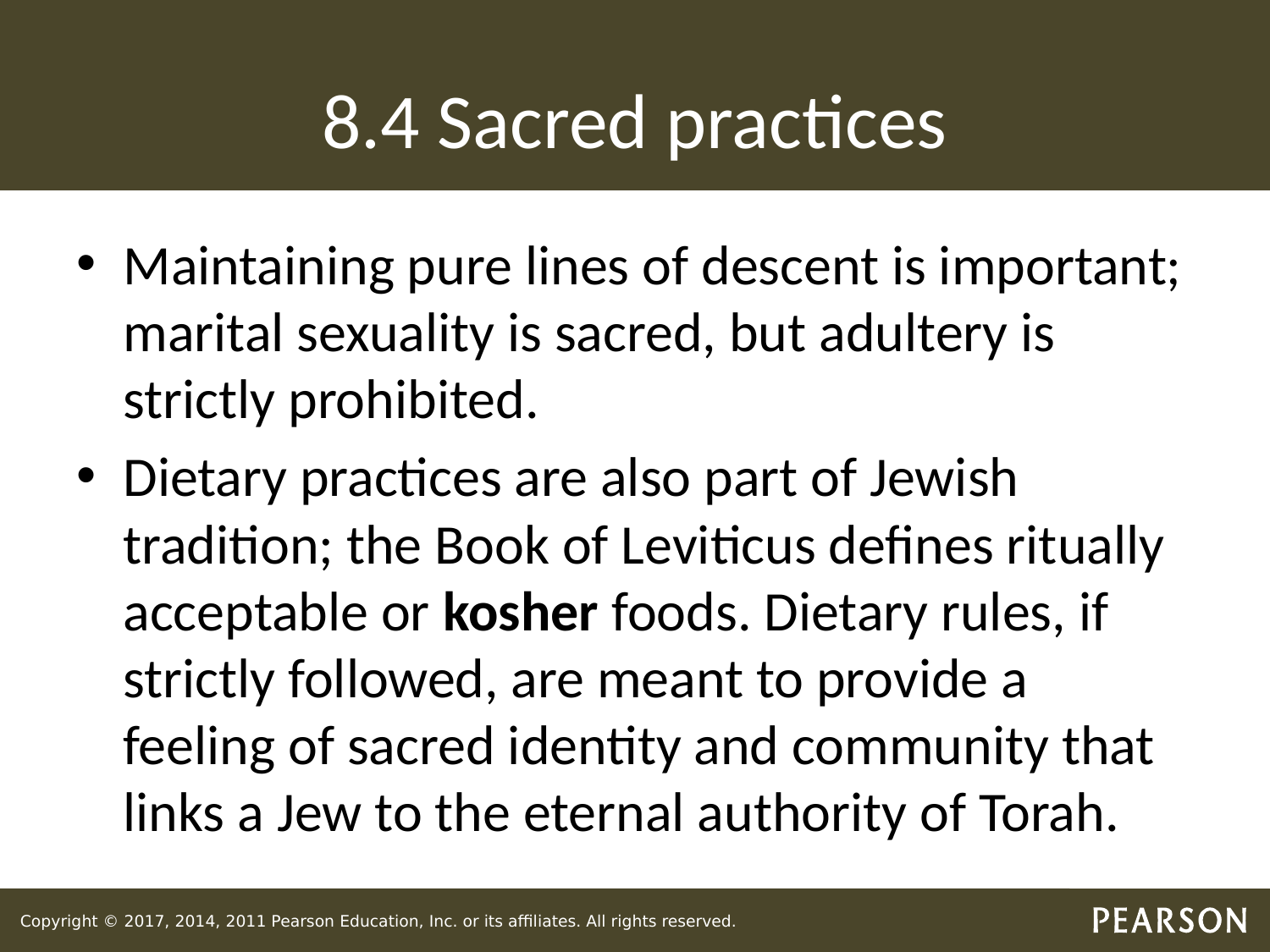

# 8.4 Sacred practices
Maintaining pure lines of descent is important; marital sexuality is sacred, but adultery is strictly prohibited.
Dietary practices are also part of Jewish tradition; the Book of Leviticus defines ritually acceptable or kosher foods. Dietary rules, if strictly followed, are meant to provide a feeling of sacred identity and community that links a Jew to the eternal authority of Torah.